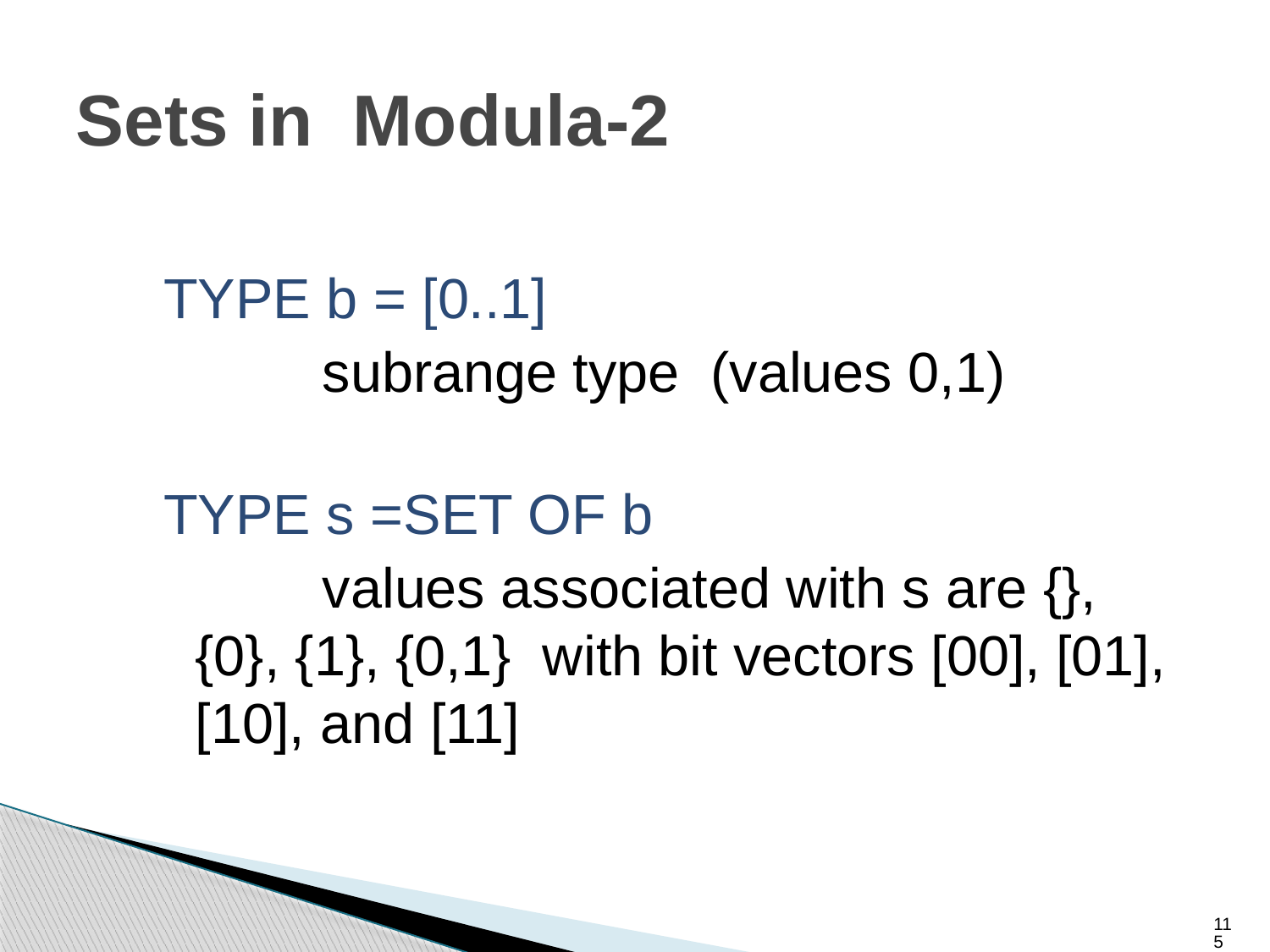

# Sets in  Modula-2

TYPE b = [0..1]
		subrange type  (values 0,1)
TYPE s =SET OF b
		values associated with s are {}, {0}, {1}, {0,1}  with bit vectors [00], [01], [10], and [11]
115